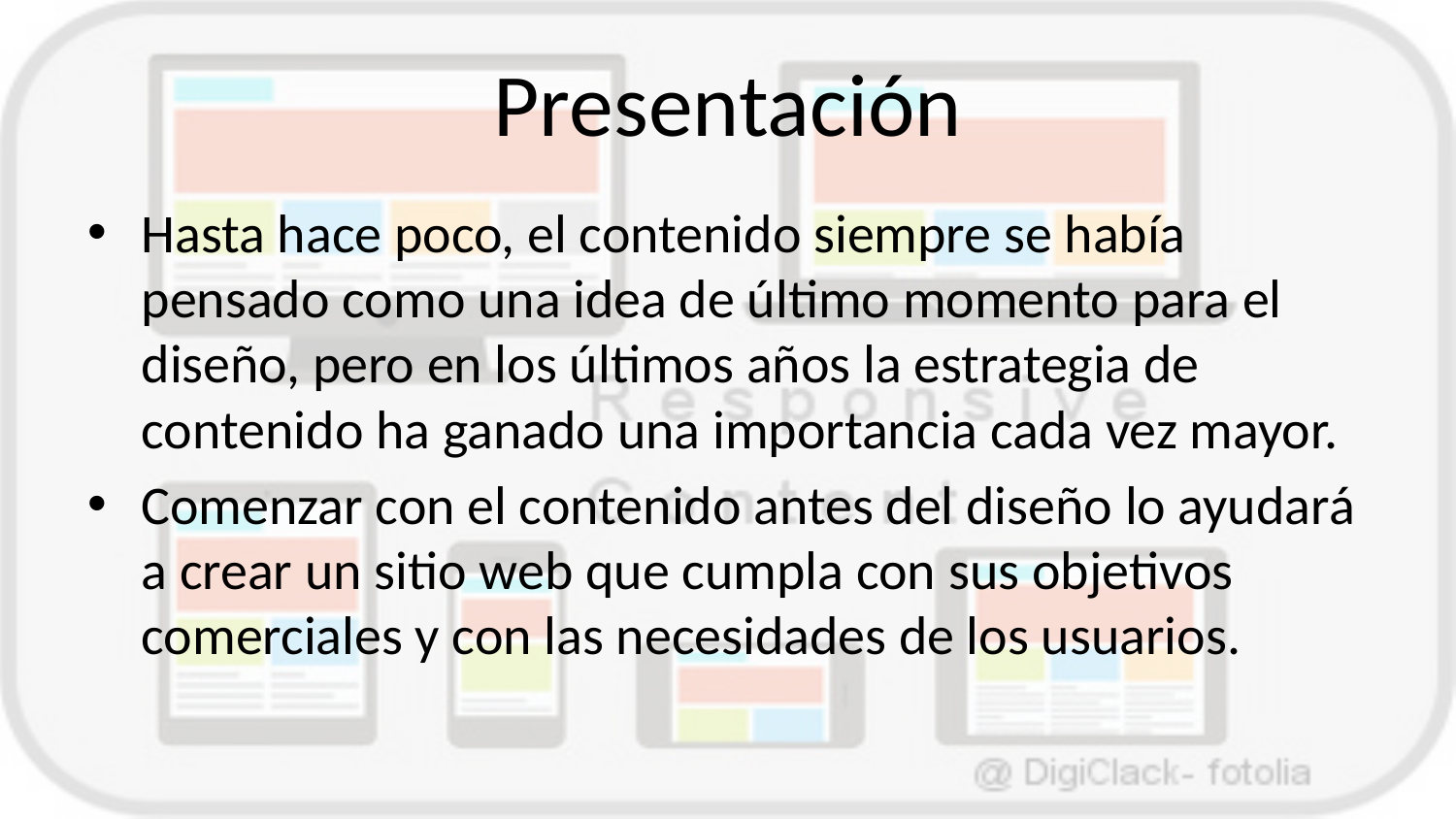

# Presentación
Hasta hace poco, el contenido siempre se había pensado como una idea de último momento para el diseño, pero en los últimos años la estrategia de contenido ha ganado una importancia cada vez mayor.
Comenzar con el contenido antes del diseño lo ayudará a crear un sitio web que cumpla con sus objetivos comerciales y con las necesidades de los usuarios.